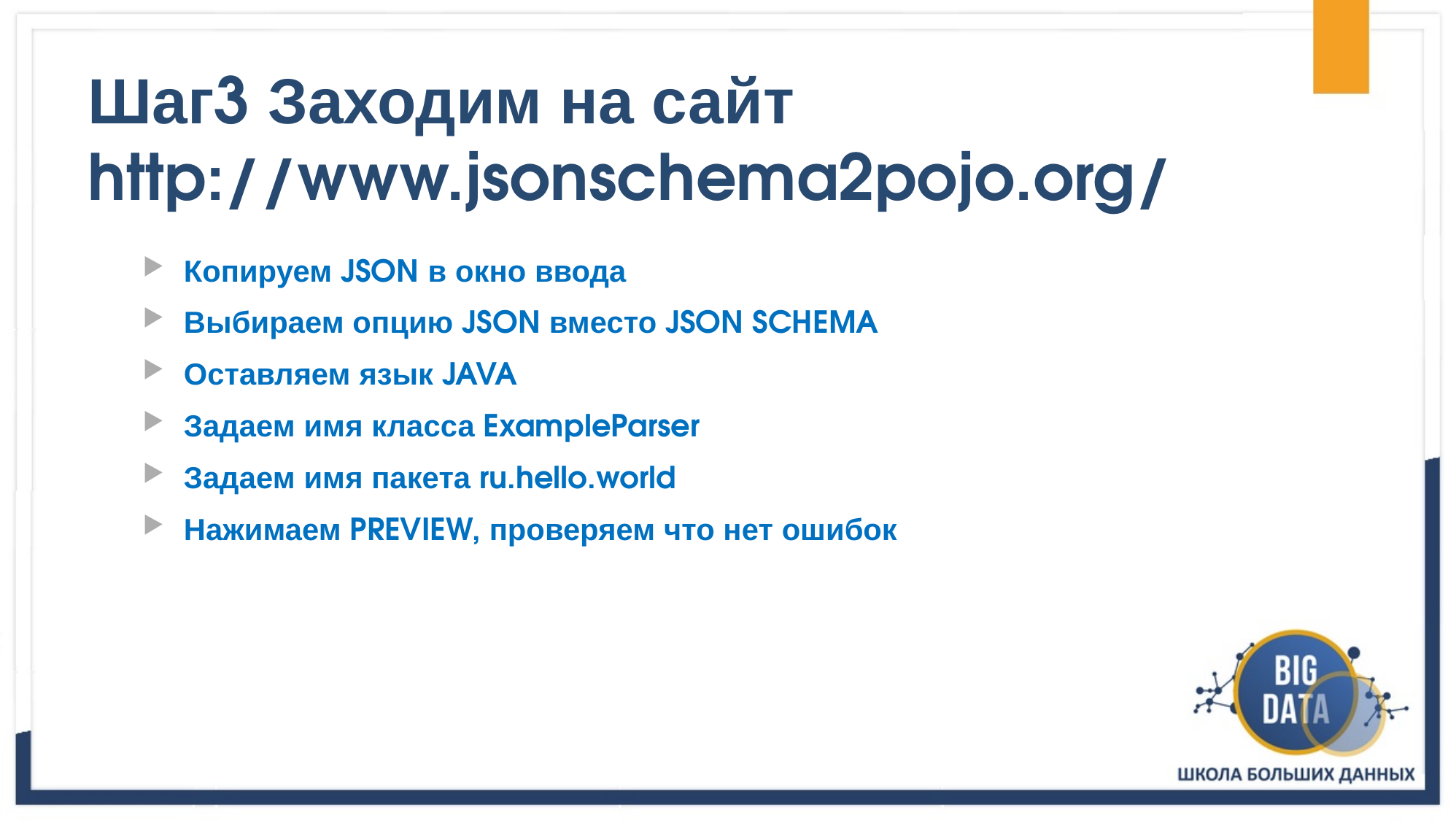

# Шаг3 Заходим на сайт http://www.jsonschema2pojo.org/
Копируем JSON в окно ввода
Выбираем опцию JSON вместо JSON SCHEMA
Оставляем язык JAVA
Задаем имя класса ExampleParser
Задаем имя пакета ru.hello.world
Нажимаем PREVIEW, проверяем что нет ошибок